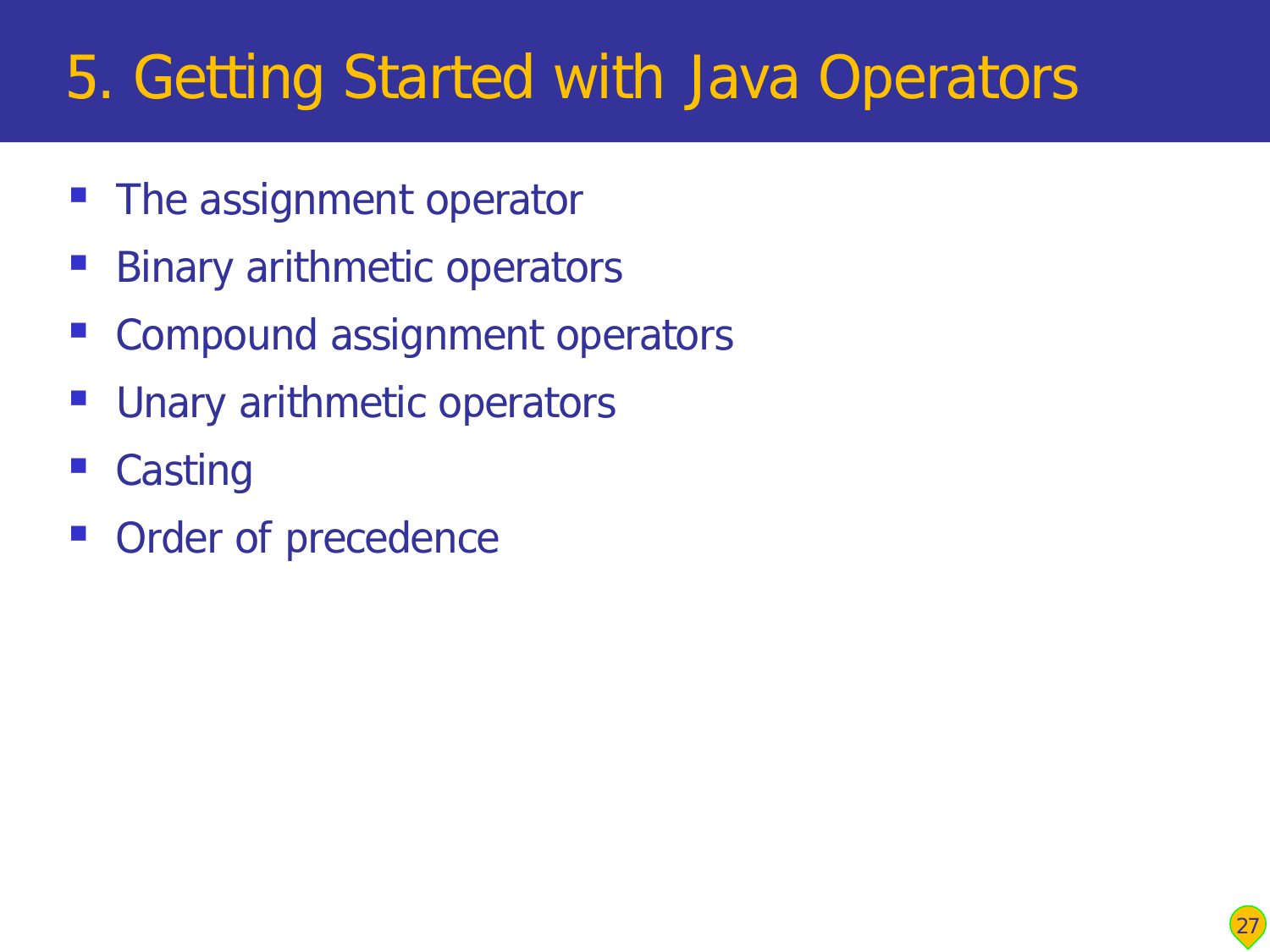

# 5. Getting Started with Java Operators
The assignment operator
Binary arithmetic operators
Compound assignment operators
Unary arithmetic operators
Casting
Order of precedence
27